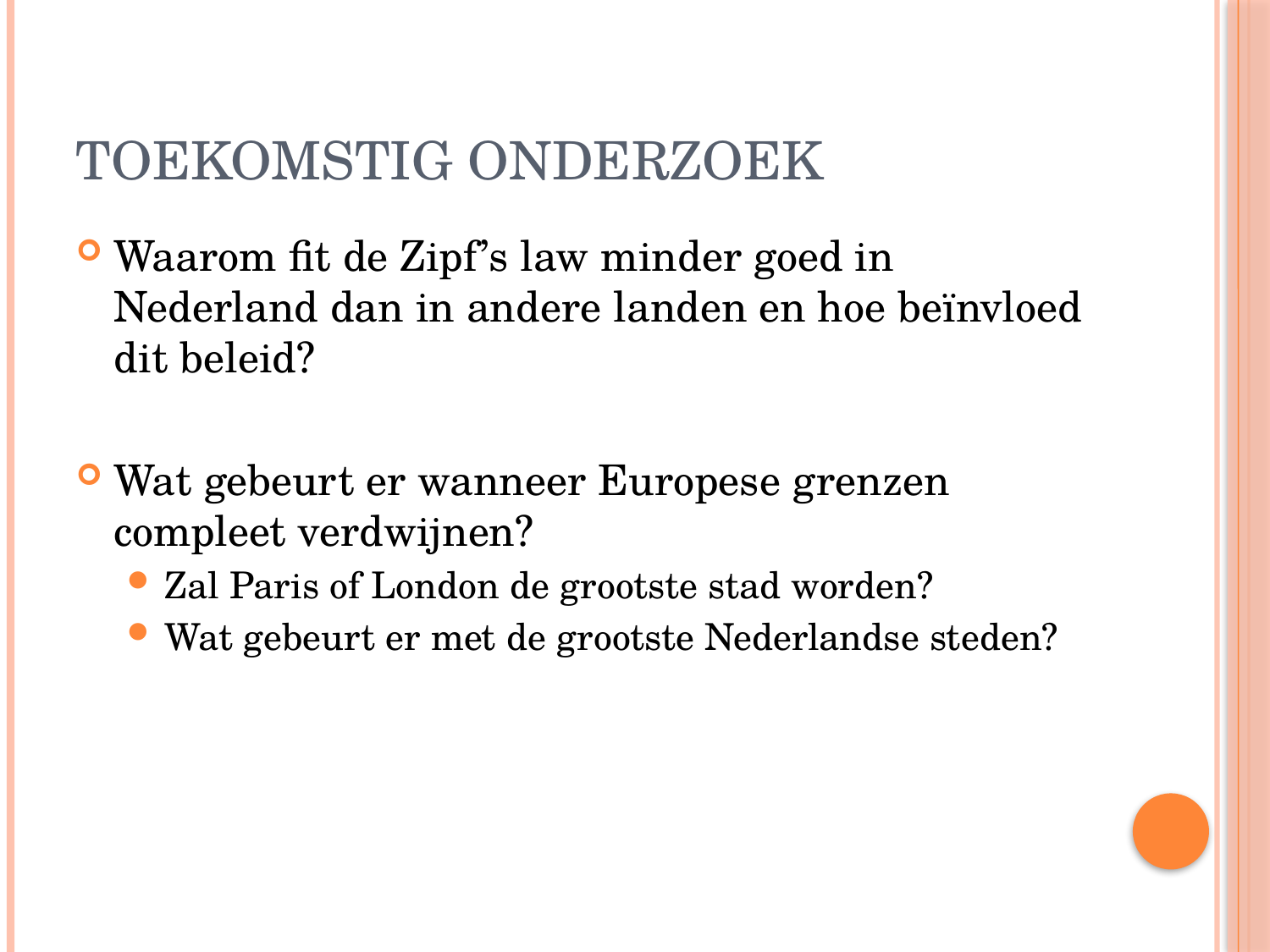

# Toekomstig onderzoek
Waarom fit de Zipf’s law minder goed in Nederland dan in andere landen en hoe beïnvloed dit beleid?

Wat gebeurt er wanneer Europese grenzen compleet verdwijnen?
Zal Paris of London de grootste stad worden?
Wat gebeurt er met de grootste Nederlandse steden?